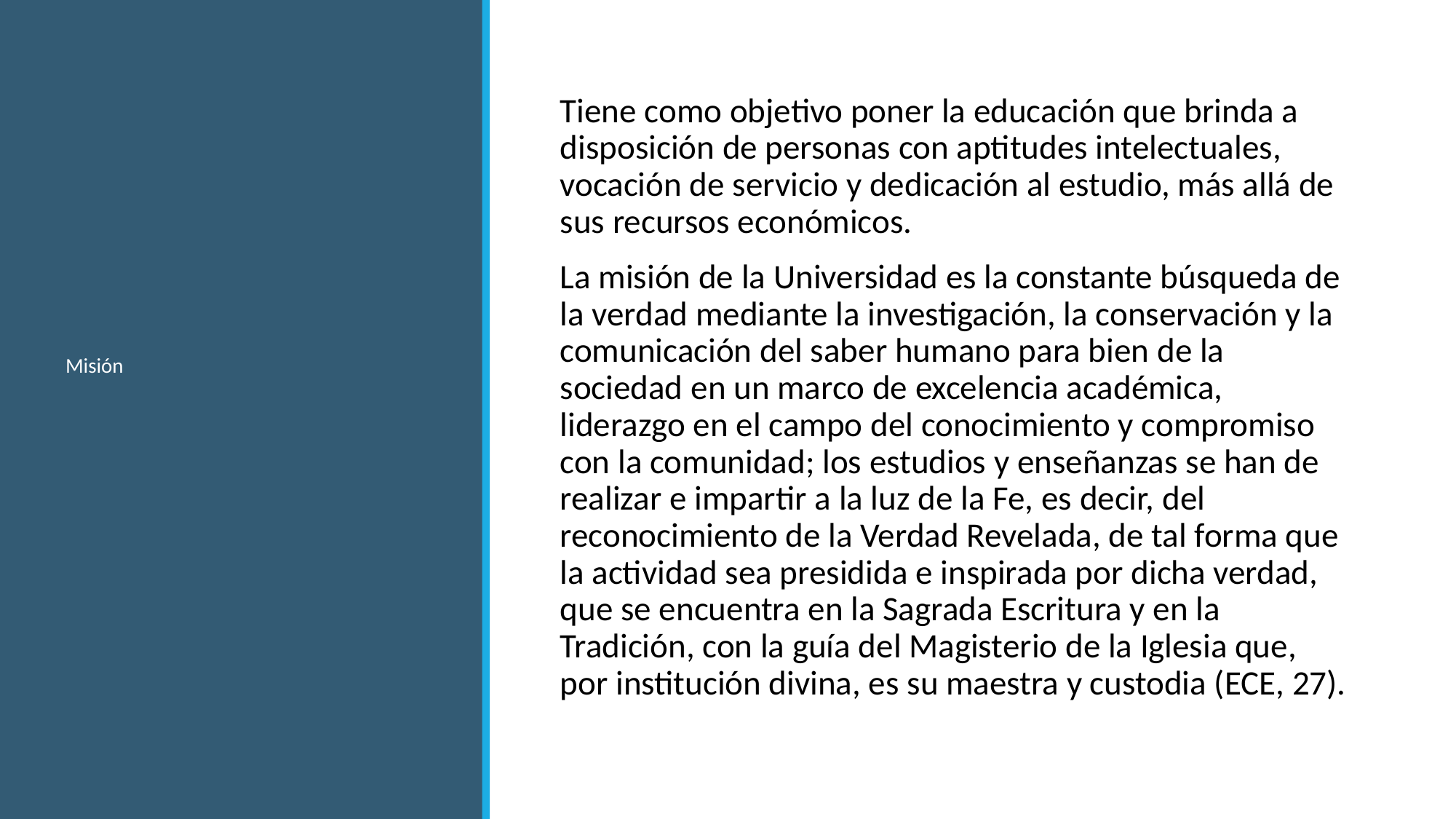

Tiene como objetivo poner la educación que brinda a disposición de personas con aptitudes intelectuales, vocación de servicio y dedicación al estudio, más allá de sus recursos económicos.
La misión de la Universidad es la constante búsqueda de la verdad mediante la investigación, la conservación y la comunicación del saber humano para bien de la sociedad en un marco de excelencia académica, liderazgo en el campo del conocimiento y compromiso con la comunidad; los estudios y enseñanzas se han de realizar e impartir a la luz de la Fe, es decir, del reconocimiento de la Verdad Revelada, de tal forma que la actividad sea presidida e inspirada por dicha verdad, que se encuentra en la Sagrada Escritura y en la Tradición, con la guía del Magisterio de la Iglesia que, por institución divina, es su maestra y custodia (ECE, 27).
Misión